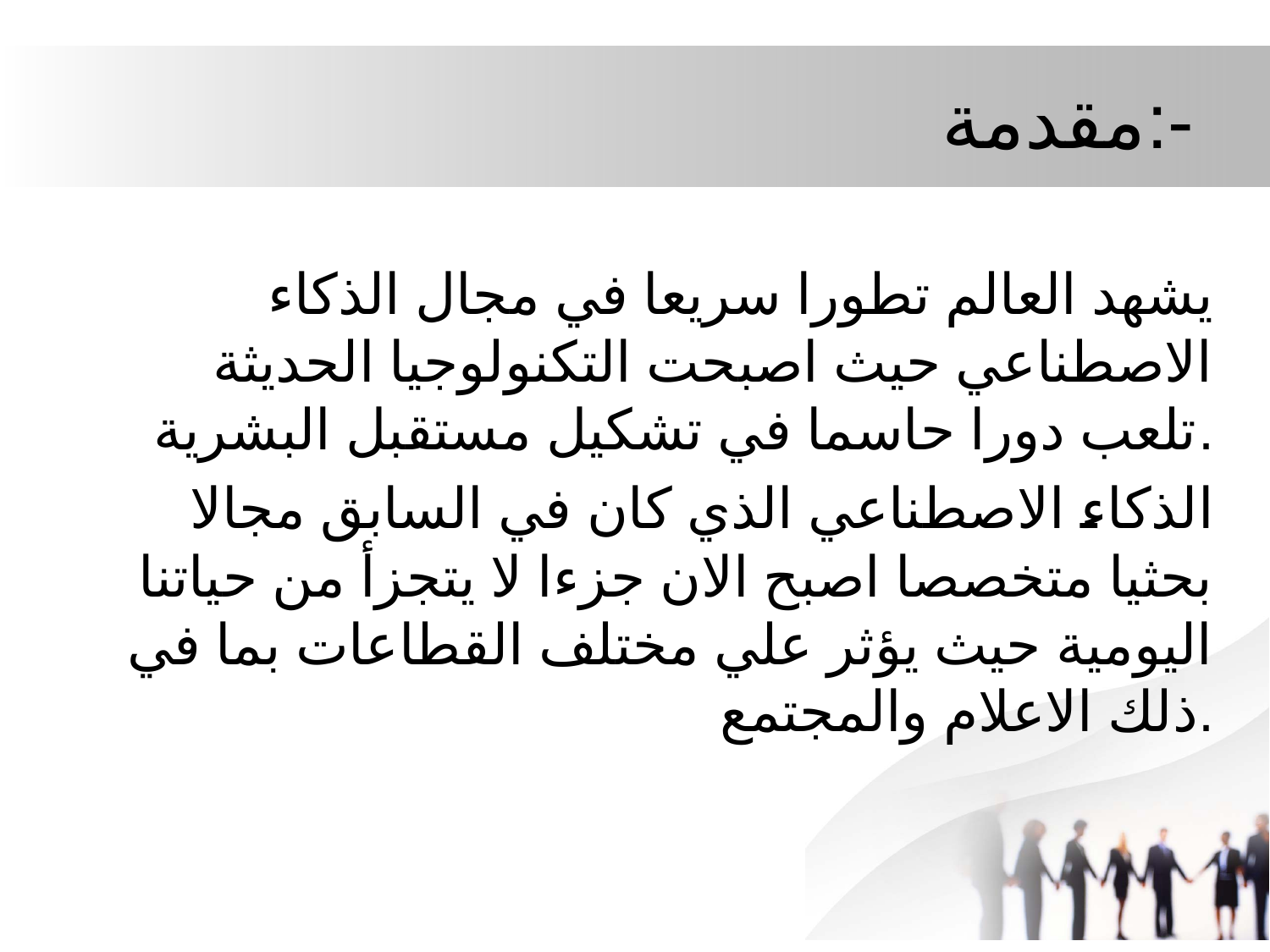

# مقدمة:-
يشهد العالم تطورا سريعا في مجال الذكاء الاصطناعي حيث اصبحت التكنولوجيا الحديثة تلعب دورا حاسما في تشكيل مستقبل البشرية.
الذكاء الاصطناعي الذي كان في السابق مجالا بحثيا متخصصا اصبح الان جزءا لا يتجزأ من حياتنا اليومية حيث يؤثر علي مختلف القطاعات بما في ذلك الاعلام والمجتمع.